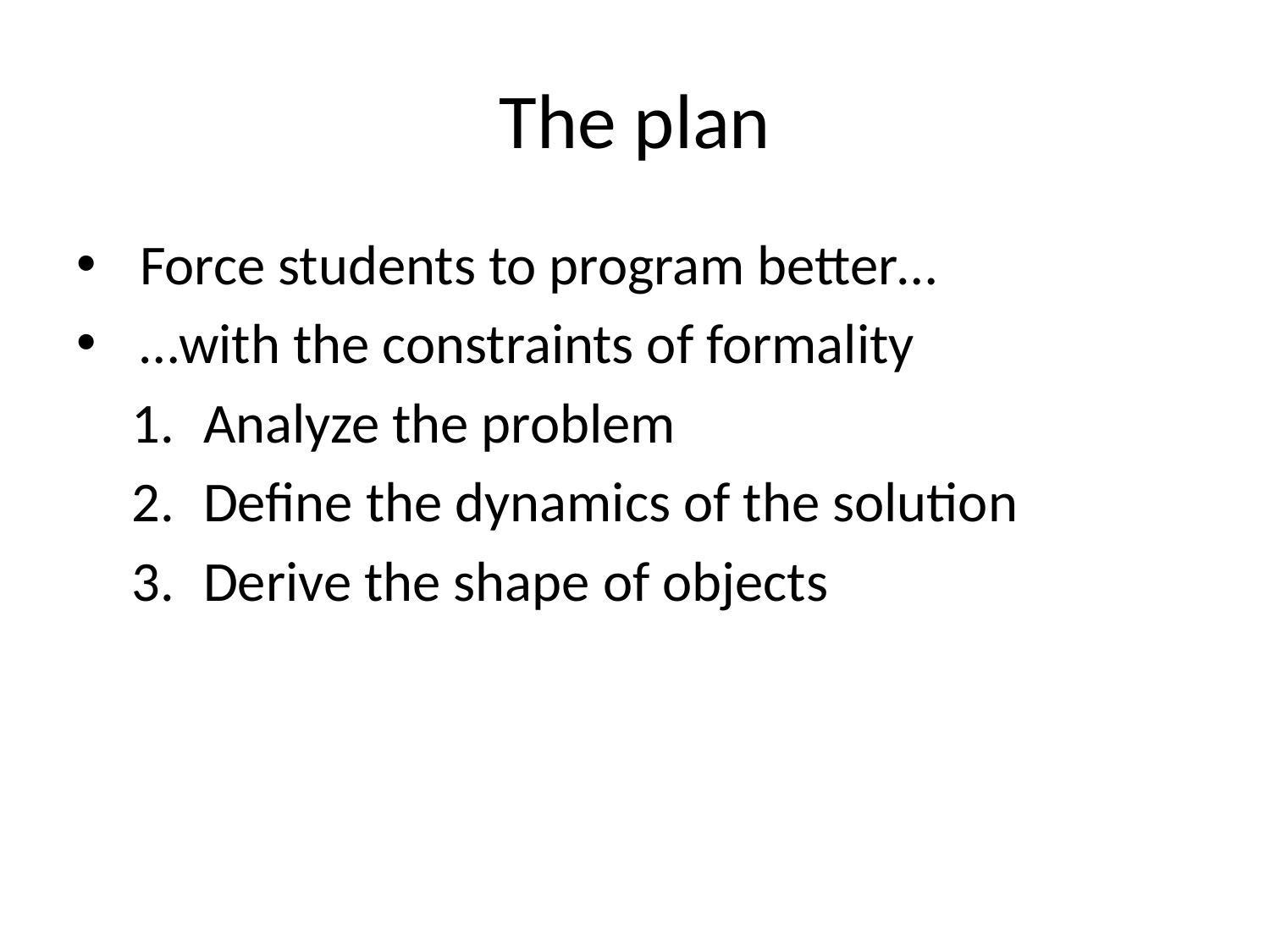

# The plan
Force students to program better…
…with the constraints of formality
Analyze the problem
Define the dynamics of the solution
Derive the shape of objects